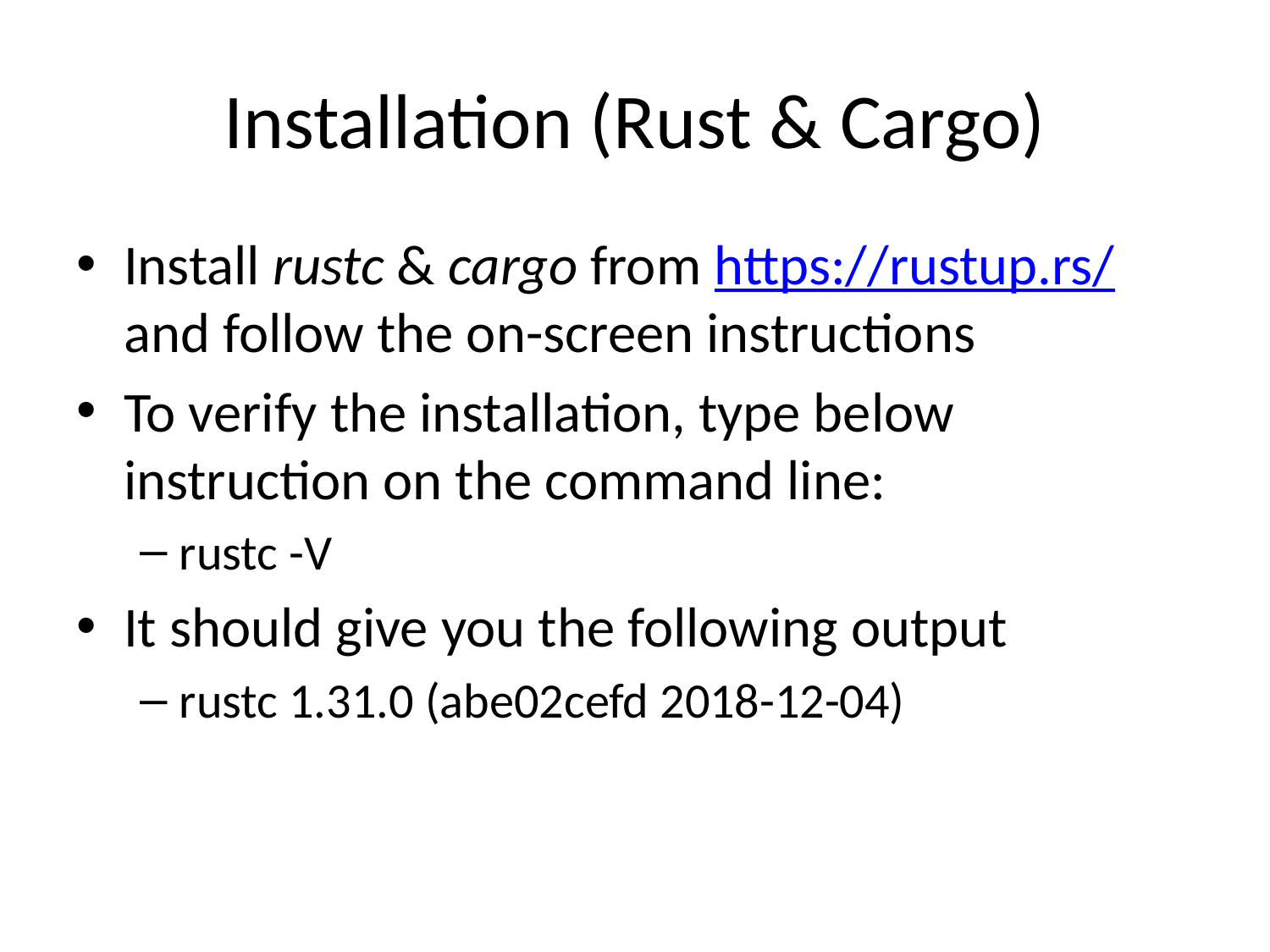

# Installation (Rust & Cargo)
Install rustc & cargo from https://rustup.rs/ and follow the on-screen instructions
To verify the installation, type below instruction on the command line:
rustc -V
It should give you the following output
rustc 1.31.0 (abe02cefd 2018-12-04)